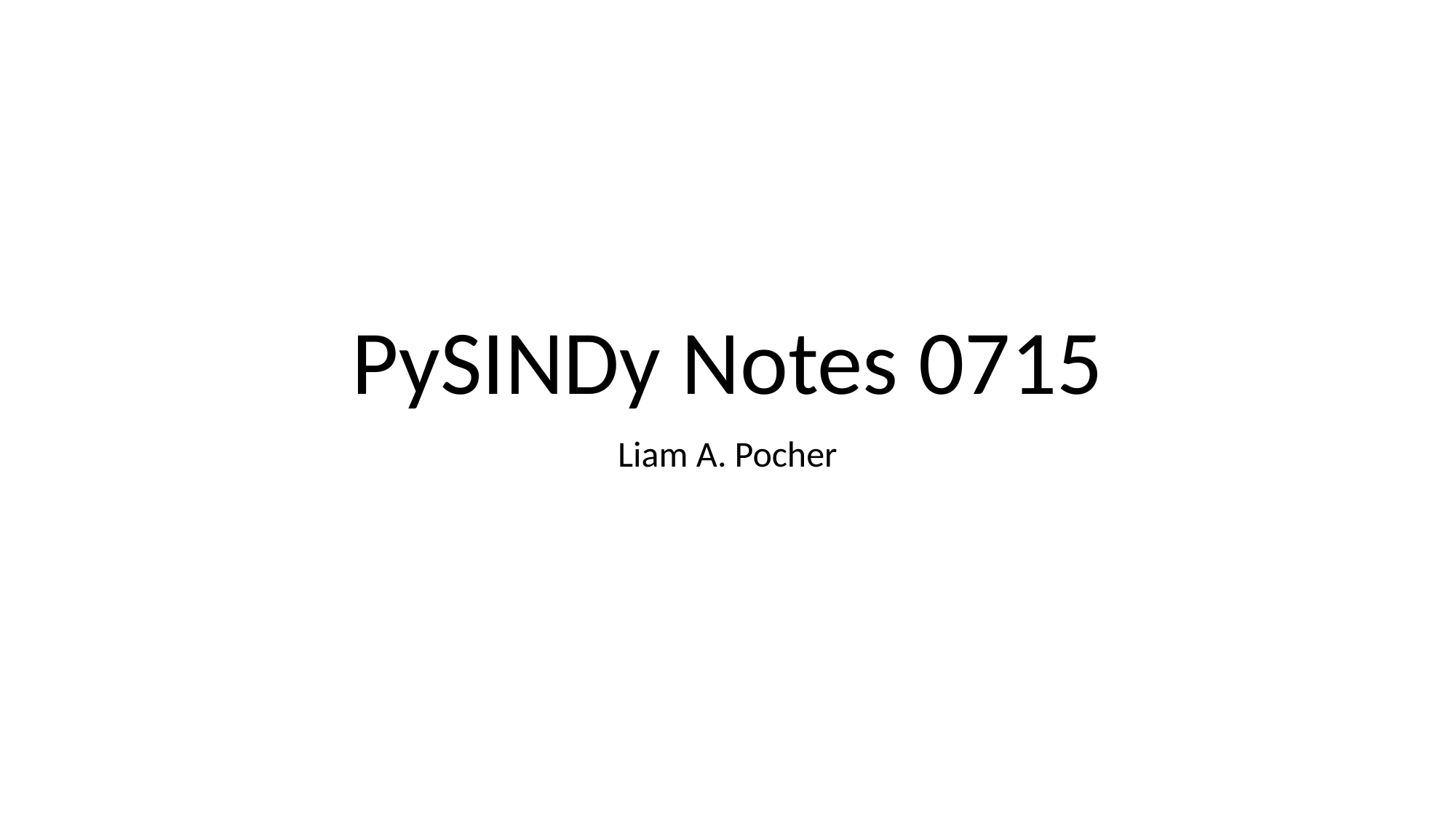

# PySINDy Notes 0715
Liam A. Pocher